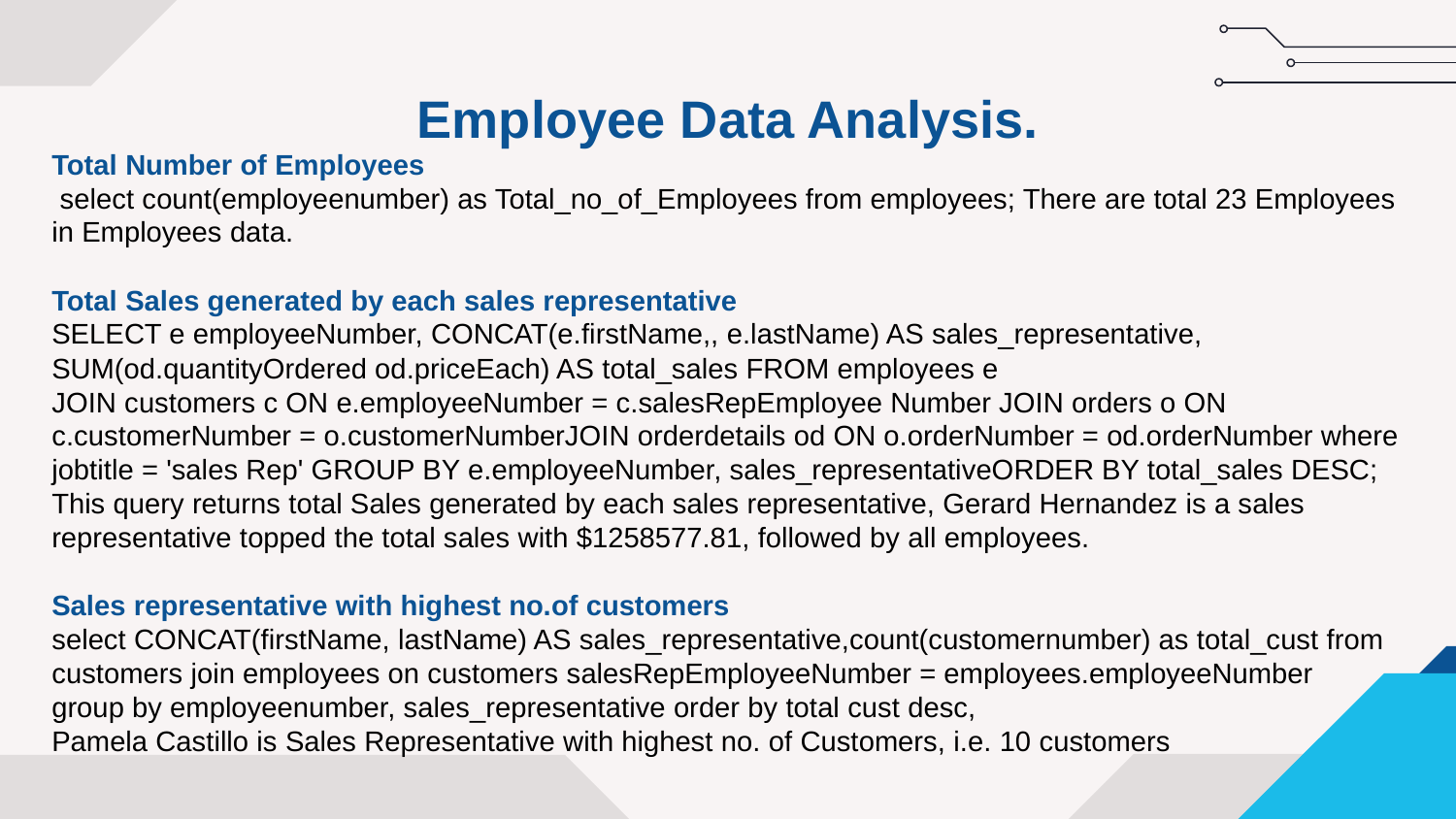

# Employee Data Analysis.
Total Number of Employees
 select count(employeenumber) as Total_no_of_Employees from employees; There are total 23 Employees in Employees data.

Total Sales generated by each sales representative
SELECT e employeeNumber, CONCAT(e.firstName,, e.lastName) AS sales_representative, SUM(od.quantityOrdered od.priceEach) AS total_sales FROM employees e
JOIN customers c ON e.employeeNumber = c.salesRepEmployee Number JOIN orders o ON c.customerNumber = o.customerNumberJOIN orderdetails od ON o.orderNumber = od.orderNumber where jobtitle = 'sales Rep' GROUP BY e.employeeNumber, sales_representativeORDER BY total_sales DESC;
This query returns total Sales generated by each sales representative, Gerard Hernandez is a sales representative topped the total sales with $1258577.81, followed by all employees.

Sales representative with highest no.of customers
select CONCAT(firstName, lastName) AS sales_representative,count(customernumber) as total_cust from customers join employees on customers salesRepEmployeeNumber = employees.employeeNumber
group by employeenumber, sales_representative order by total cust desc,
Pamela Castillo is Sales Representative with highest no. of Customers, i.e. 10 customers